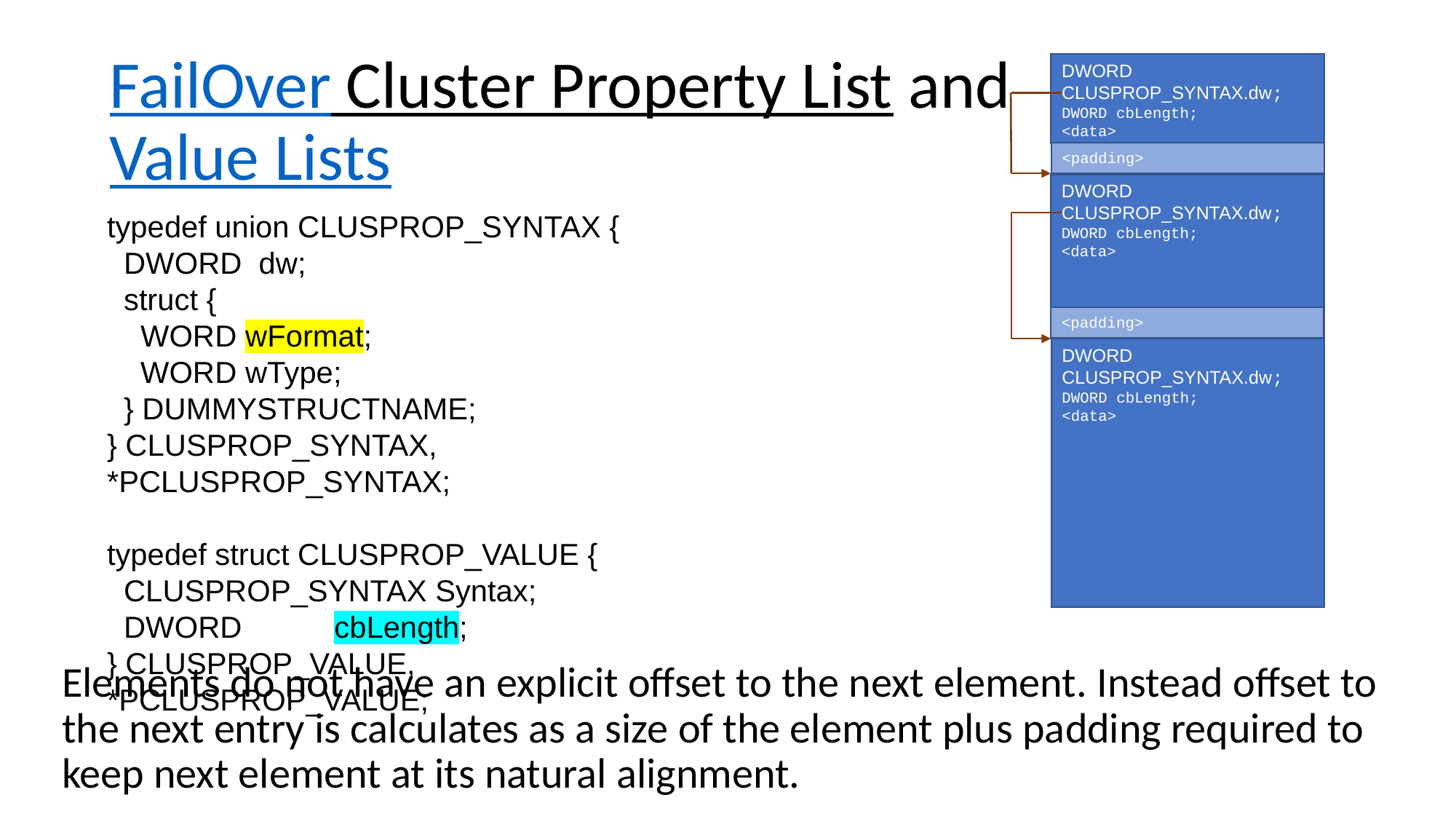

# FailOver Cluster Property List and Value Lists
DWORD CLUSPROP_SYNTAX.dw;
DWORD cbLength;
<data>
<padding>
DWORD CLUSPROP_SYNTAX.dw;
DWORD cbLength;
<data>
typedef union CLUSPROP_SYNTAX {
  DWORD  dw;
  struct {
    WORD wFormat;
    WORD wType;
  } DUMMYSTRUCTNAME;
} CLUSPROP_SYNTAX, *PCLUSPROP_SYNTAX;

typedef struct CLUSPROP_VALUE {
  CLUSPROP_SYNTAX Syntax;
  DWORD           cbLength;
} CLUSPROP_VALUE, *PCLUSPROP_VALUE;
<padding>
DWORD CLUSPROP_SYNTAX.dw;
DWORD cbLength;
<data>
Elements do not have an explicit offset to the next element. Instead offset to the next entry is calculates as a size of the element plus padding required to keep next element at its natural alignment.